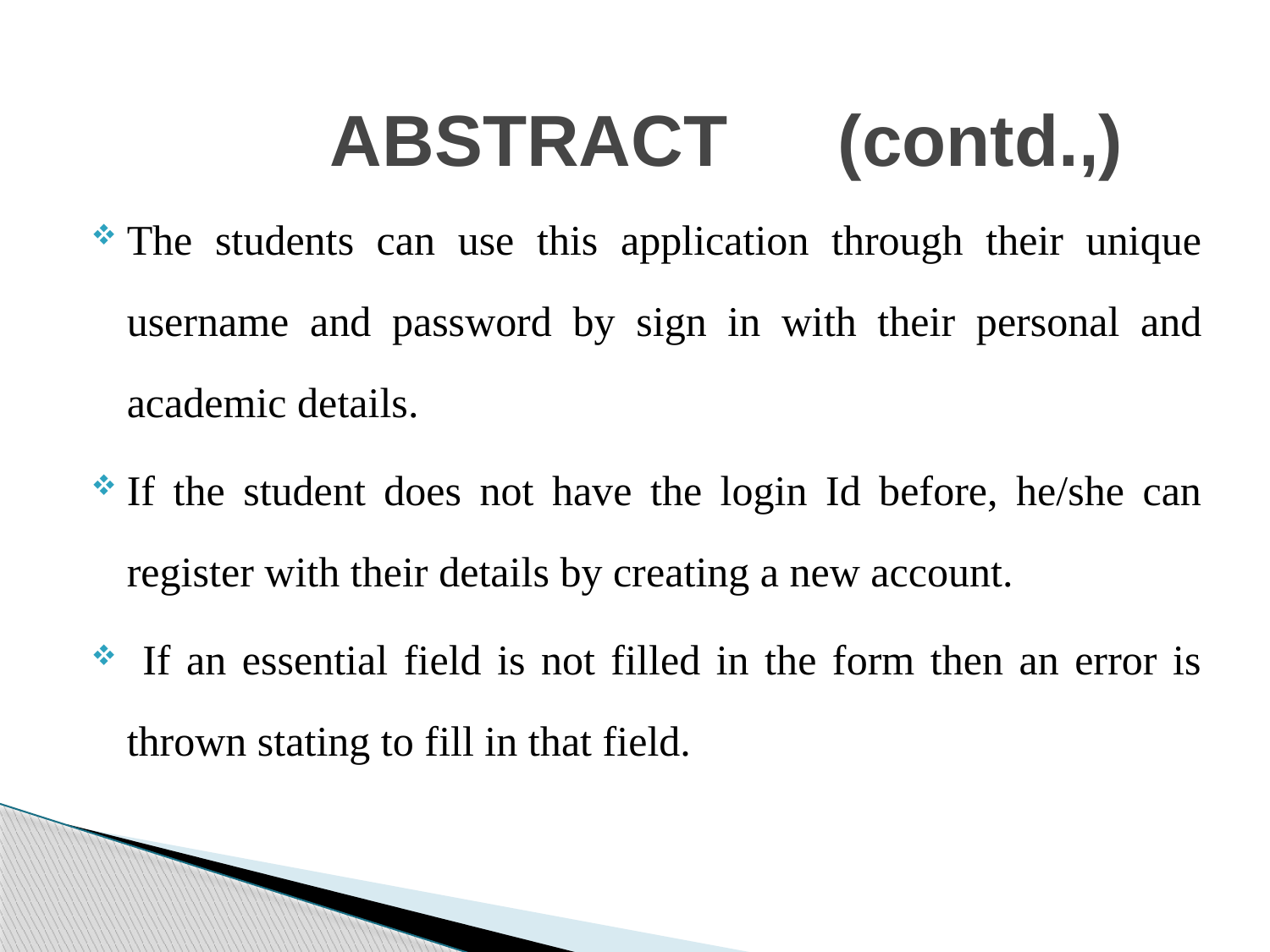

# ABSTRACT	(contd.,)
The students can use this application through their unique username and password by sign in with their personal and academic details.
If the student does not have the login Id before, he/she can register with their details by creating a new account.
 If an essential field is not filled in the form then an error is thrown stating to fill in that field.